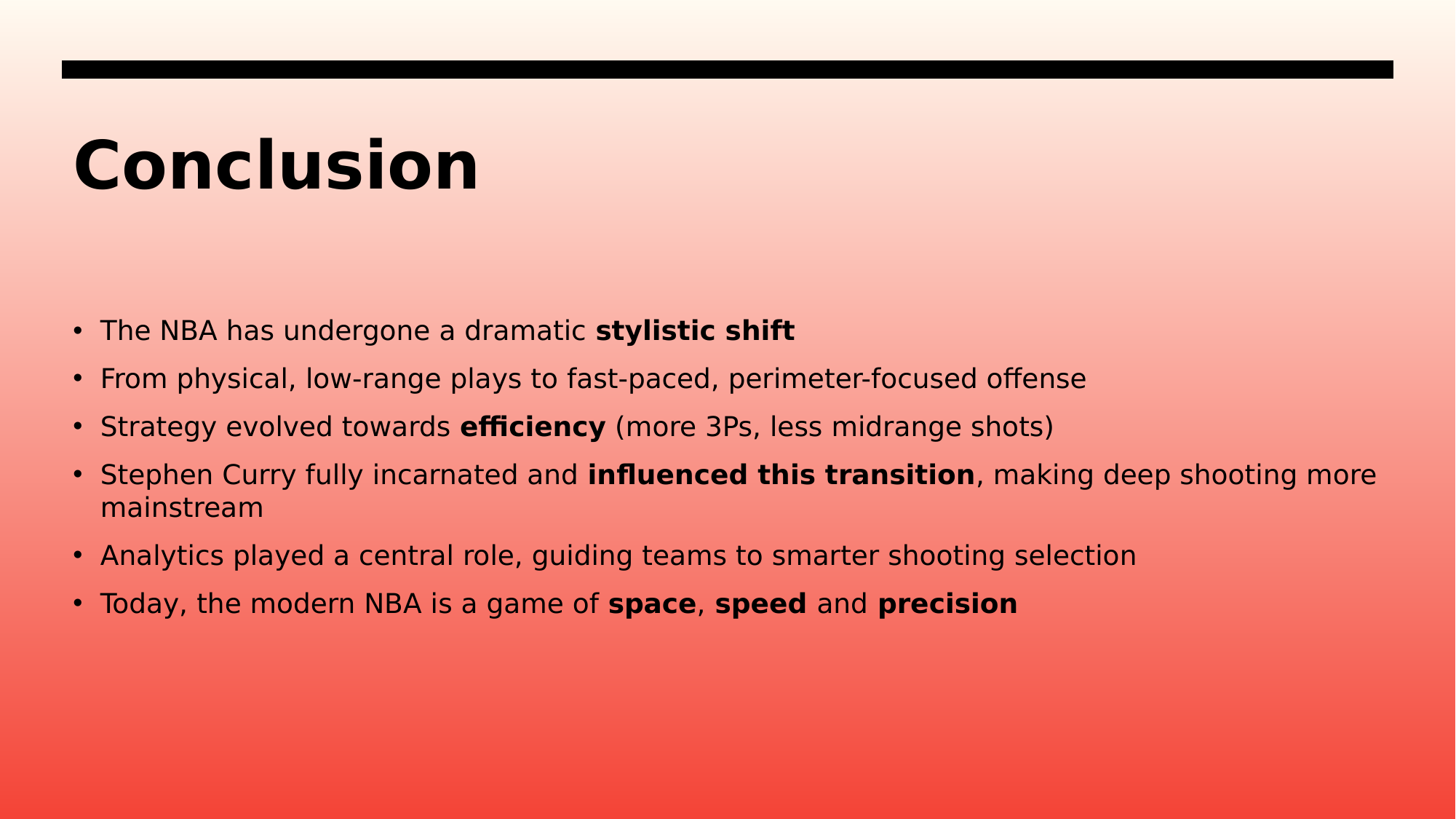

# Conclusion
The NBA has undergone a dramatic stylistic shift
From physical, low-range plays to fast-paced, perimeter-focused offense
Strategy evolved towards efficiency (more 3Ps, less midrange shots)
Stephen Curry fully incarnated and influenced this transition, making deep shooting more mainstream
Analytics played a central role, guiding teams to smarter shooting selection
Today, the modern NBA is a game of space, speed and precision